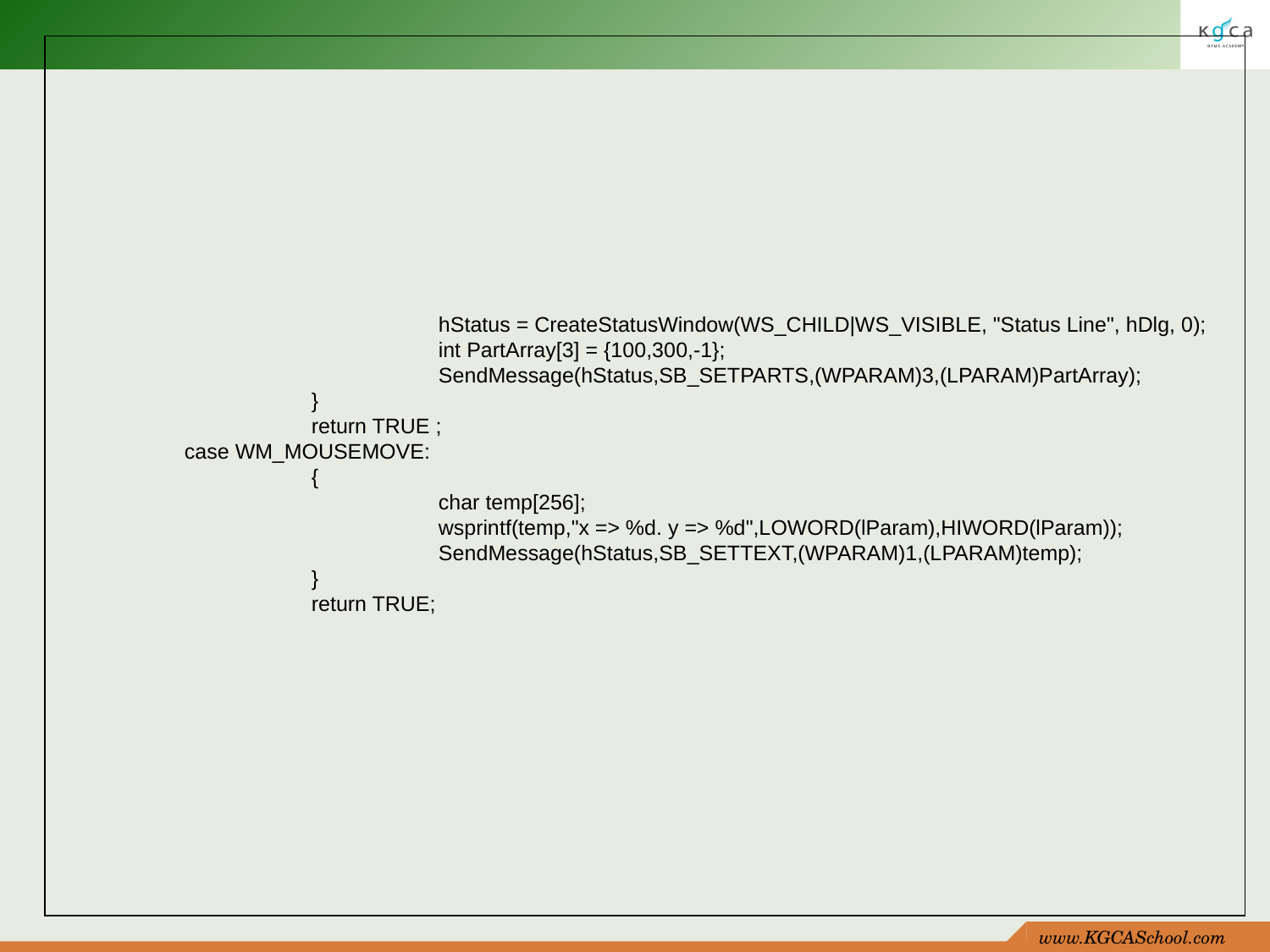

hStatus = CreateStatusWindow(WS_CHILD|WS_VISIBLE, "Status Line", hDlg, 0);
			int PartArray[3] = {100,300,-1};
			SendMessage(hStatus,SB_SETPARTS,(WPARAM)3,(LPARAM)PartArray);
		}
		return TRUE ;
	case WM_MOUSEMOVE:
		{
			char temp[256];
			wsprintf(temp,"x => %d. y => %d",LOWORD(lParam),HIWORD(lParam));
			SendMessage(hStatus,SB_SETTEXT,(WPARAM)1,(LPARAM)temp);
		}
		return TRUE;